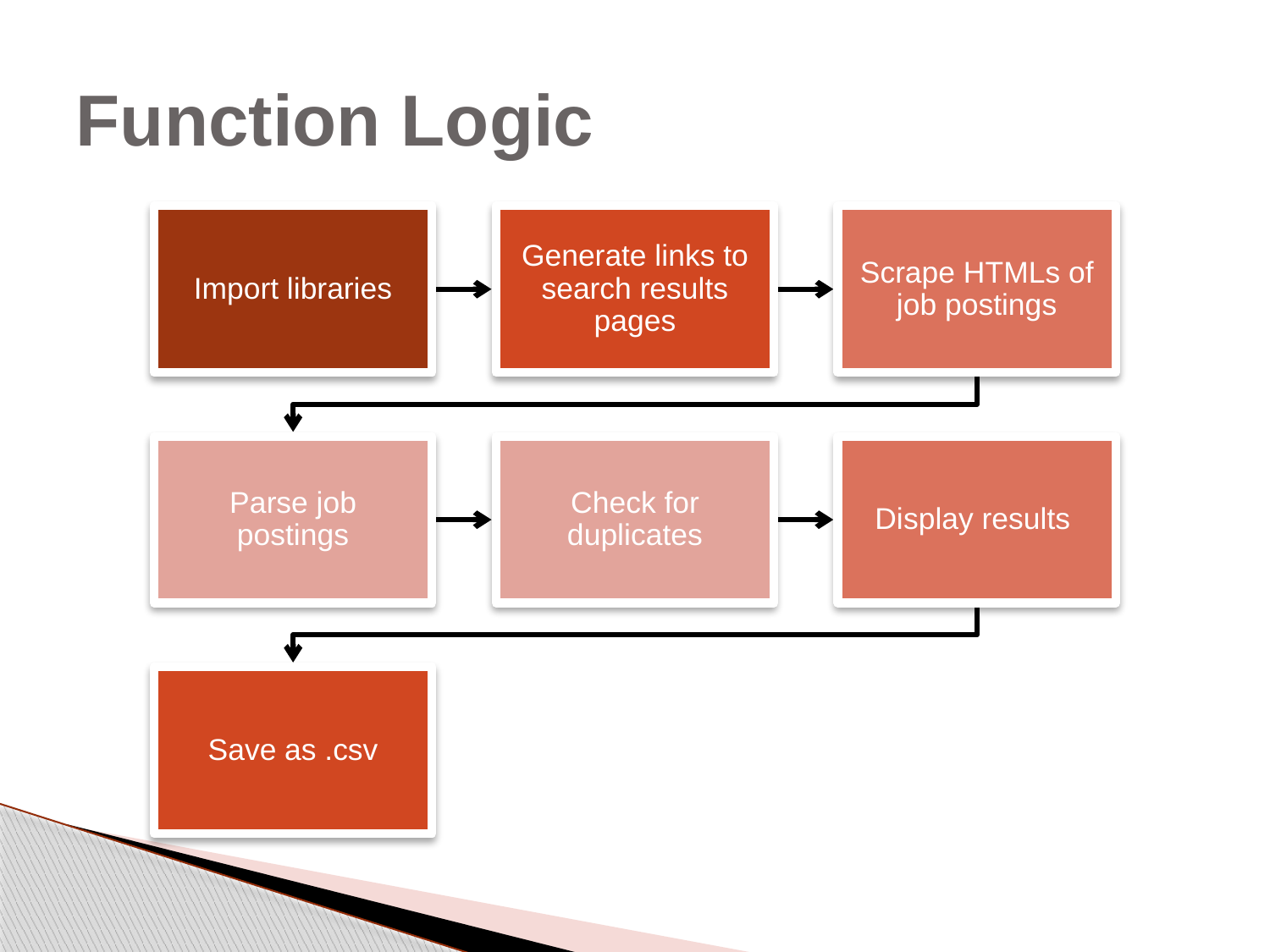

# Function Logic

Import libraries

Generate links to search results pages

Scrape HTMLs of job postings

Parse job postings

Check for duplicates

Display results
Save as .csv